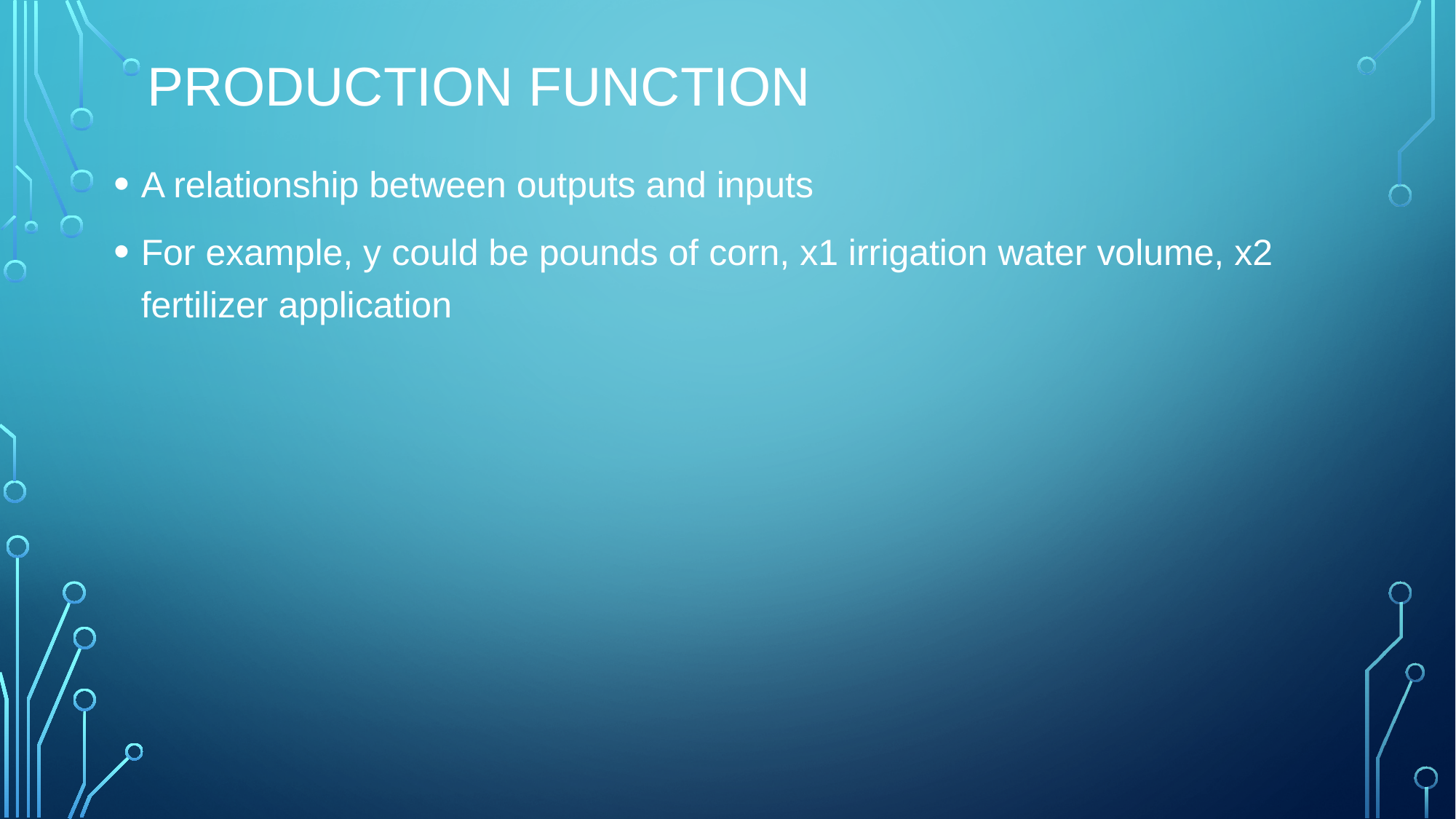

# Production function
A relationship between outputs and inputs
For example, y could be pounds of corn, x1 irrigation water volume, x2 fertilizer application